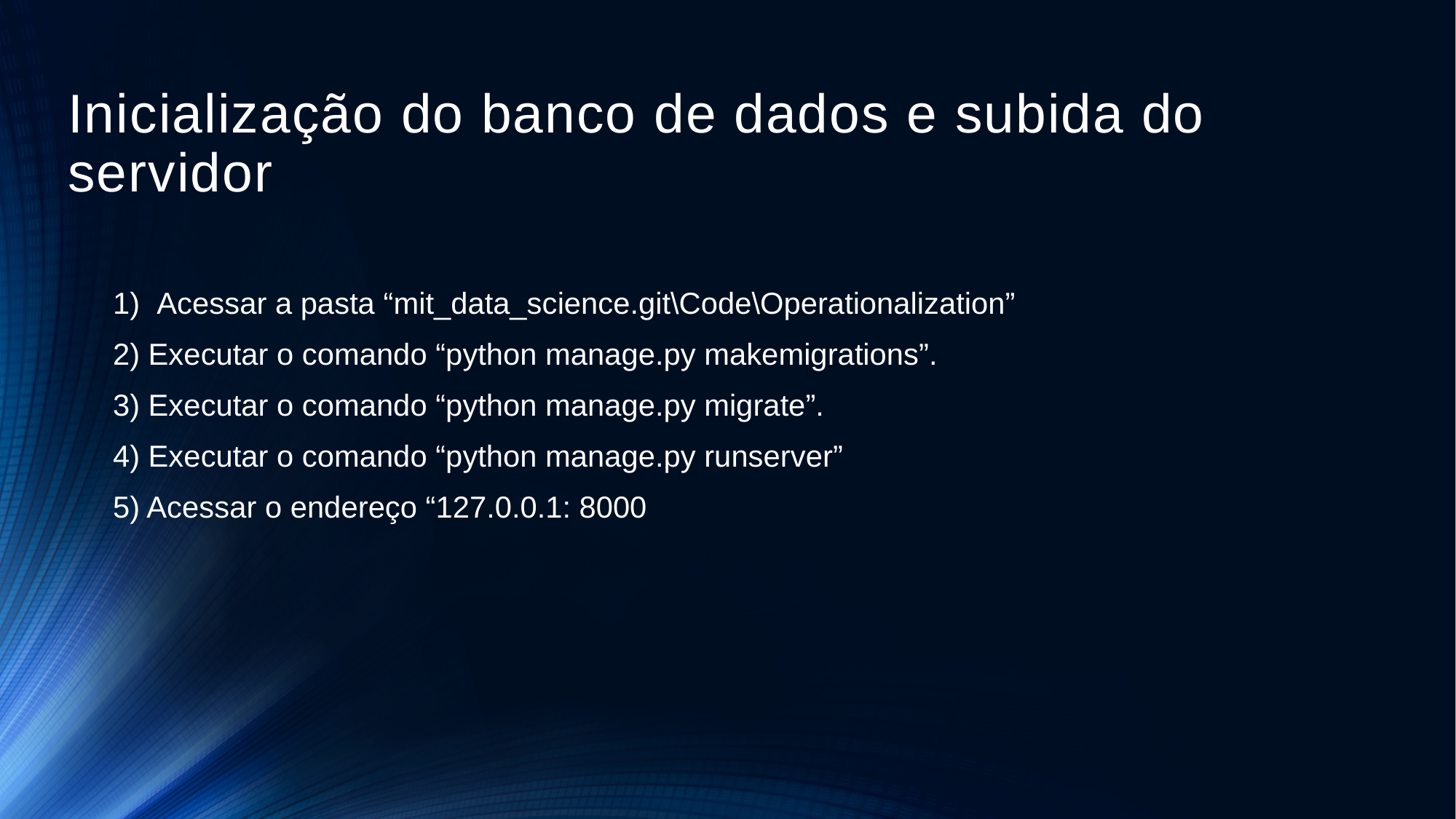

# Inicialização do banco de dados e subida do servidor

1)  Acessar a pasta “mit_data_science.git\Code\Operationalization”
2) Executar o comando “python manage.py makemigrations”.
3) Executar o comando “python manage.py migrate”.
4) Executar o comando “python manage.py runserver”
5) Acessar o endereço “127.0.0.1: 8000